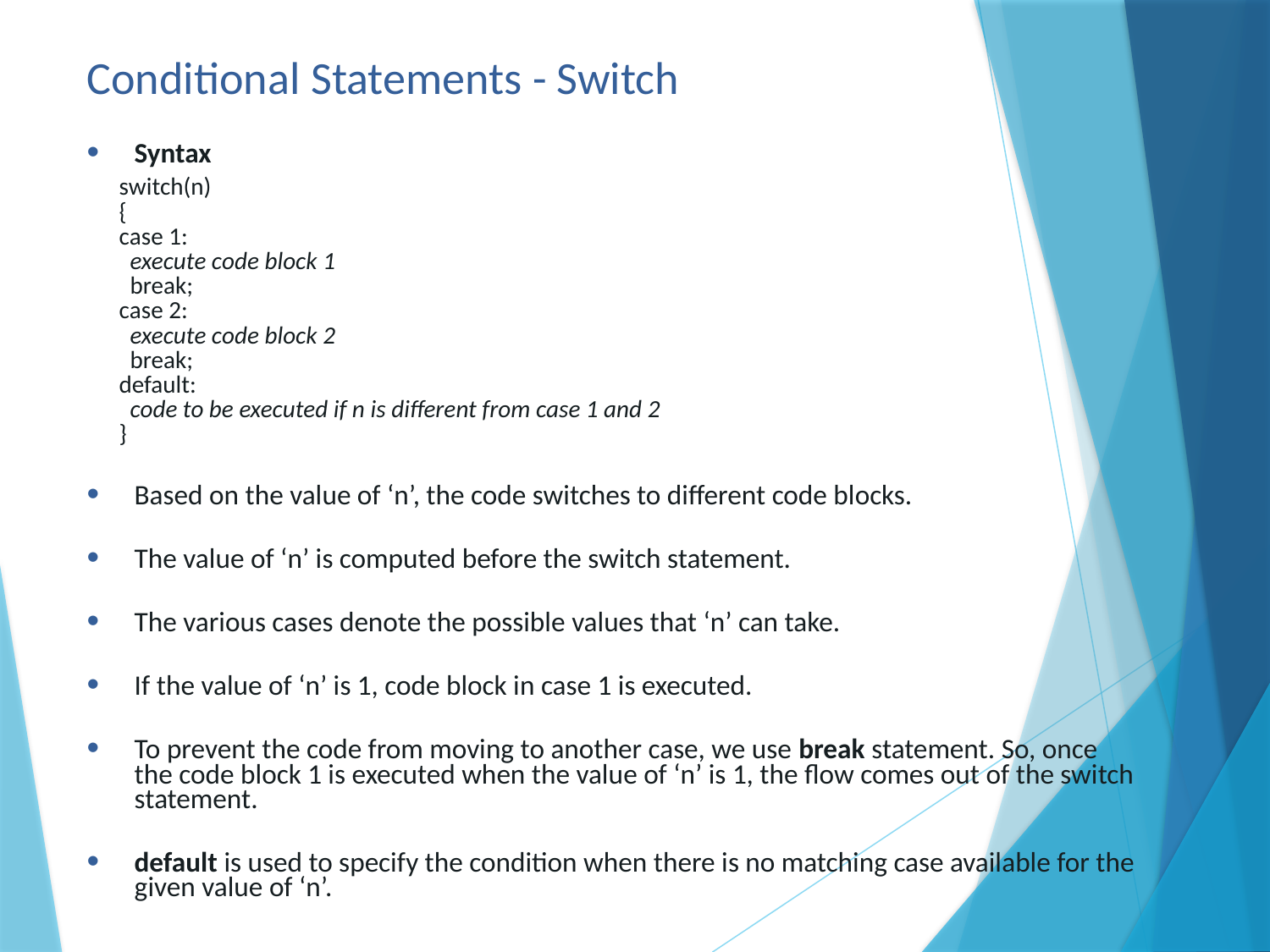

# Conditional Statements - Switch
Syntax
switch(n)
{
case 1:
  execute code block 1
  break;
case 2:
  execute code block 2
  break;
default:
  code to be executed if n is different from case 1 and 2
}

Based on the value of ‘n’, the code switches to different code blocks.

The value of ‘n’ is computed before the switch statement.

The various cases denote the possible values that ‘n’ can take.

If the value of ‘n’ is 1, code block in case 1 is executed.

To prevent the code from moving to another case, we use break statement. So, once the code block 1 is executed when the value of ‘n’ is 1, the flow comes out of the switch statement.

default is used to specify the condition when there is no matching case available for the given value of ‘n’.